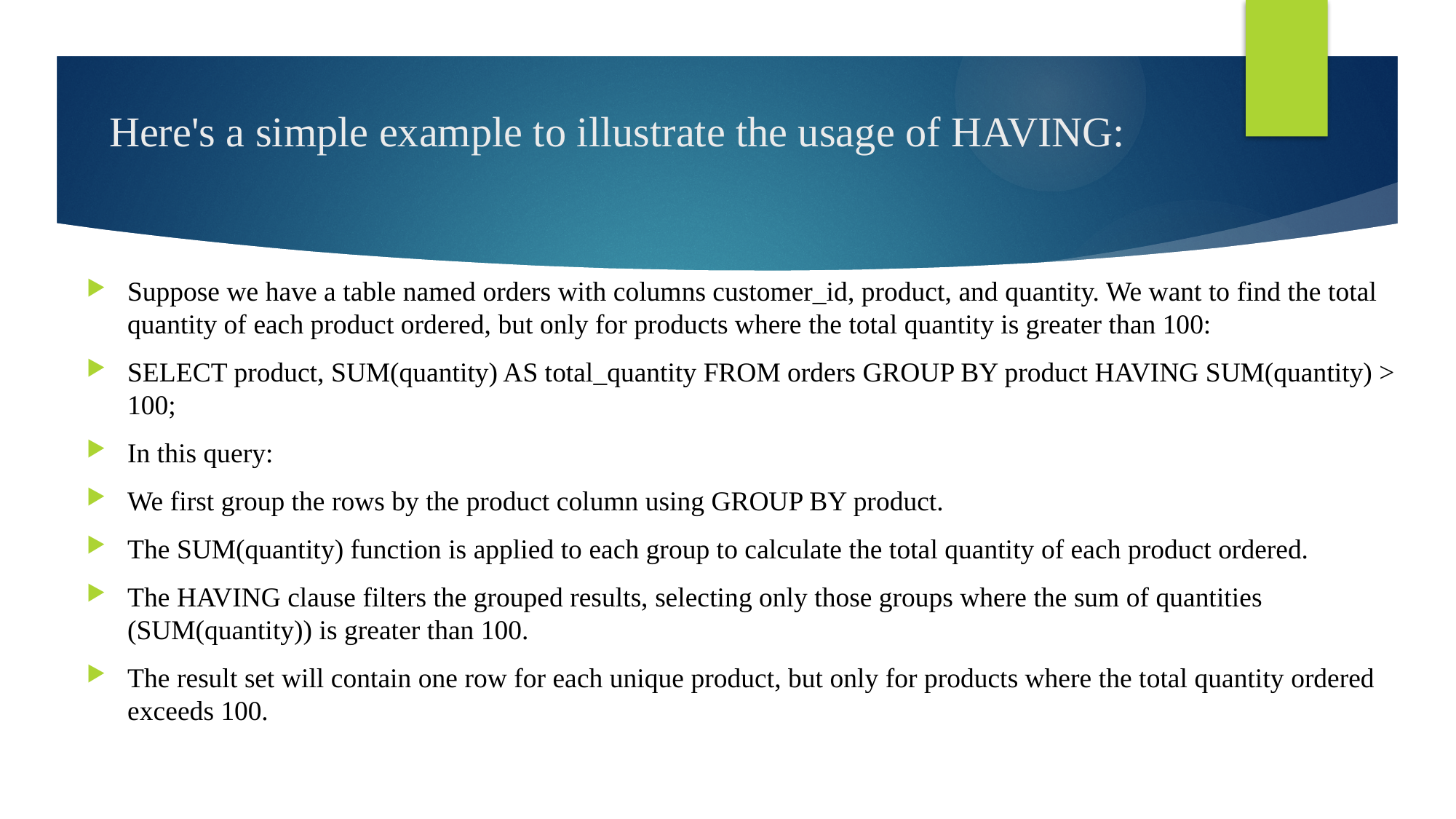

# Here's a simple example to illustrate the usage of HAVING:
Suppose we have a table named orders with columns customer_id, product, and quantity. We want to find the total quantity of each product ordered, but only for products where the total quantity is greater than 100:
SELECT product, SUM(quantity) AS total_quantity FROM orders GROUP BY product HAVING SUM(quantity) > 100;
In this query:
We first group the rows by the product column using GROUP BY product.
The SUM(quantity) function is applied to each group to calculate the total quantity of each product ordered.
The HAVING clause filters the grouped results, selecting only those groups where the sum of quantities (SUM(quantity)) is greater than 100.
The result set will contain one row for each unique product, but only for products where the total quantity ordered exceeds 100.